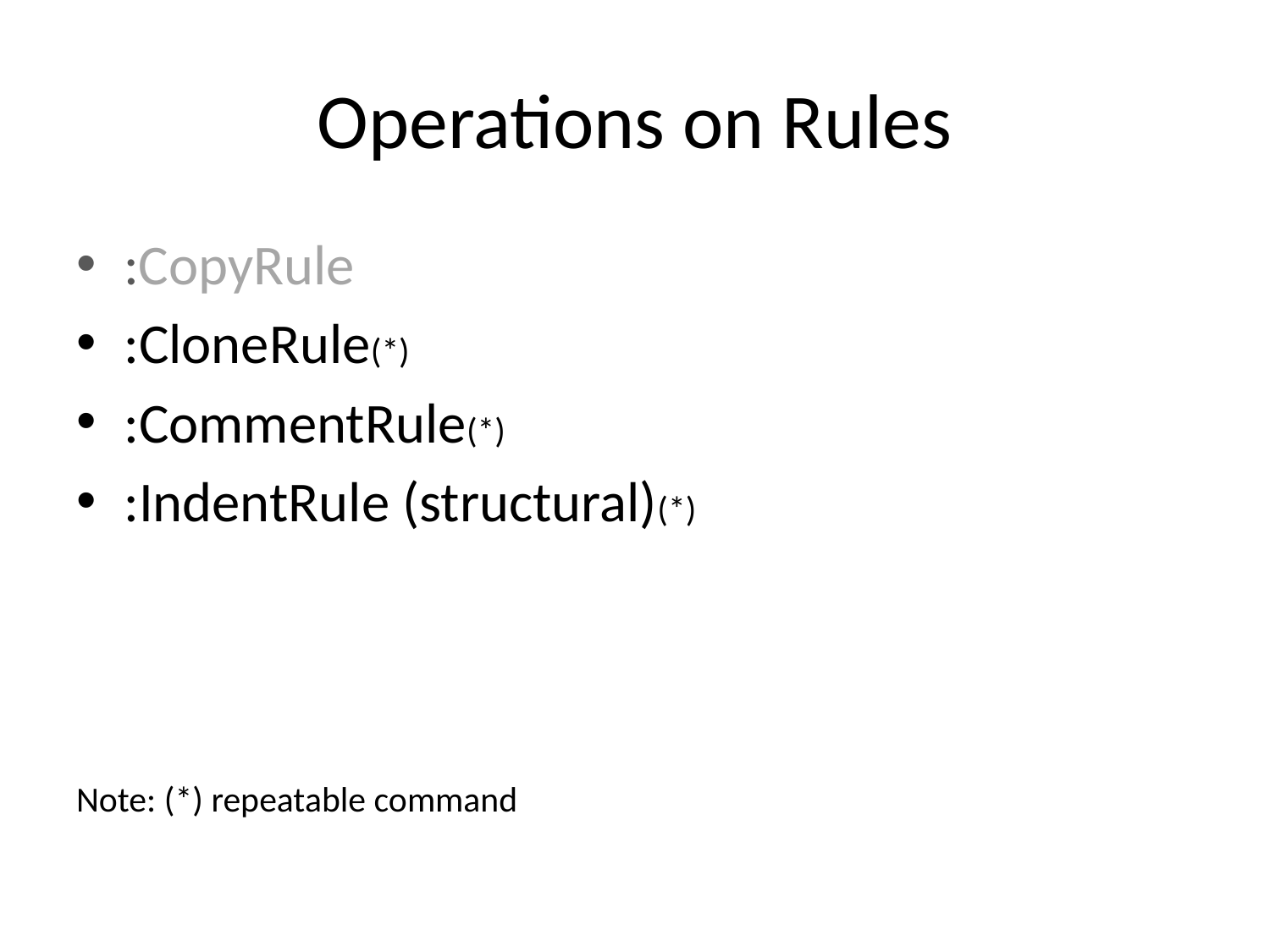

# Operations on Rules
:CopyRule
:CloneRule(*)
:CommentRule(*)
:IndentRule (structural)(*)

Note: (*) repeatable command